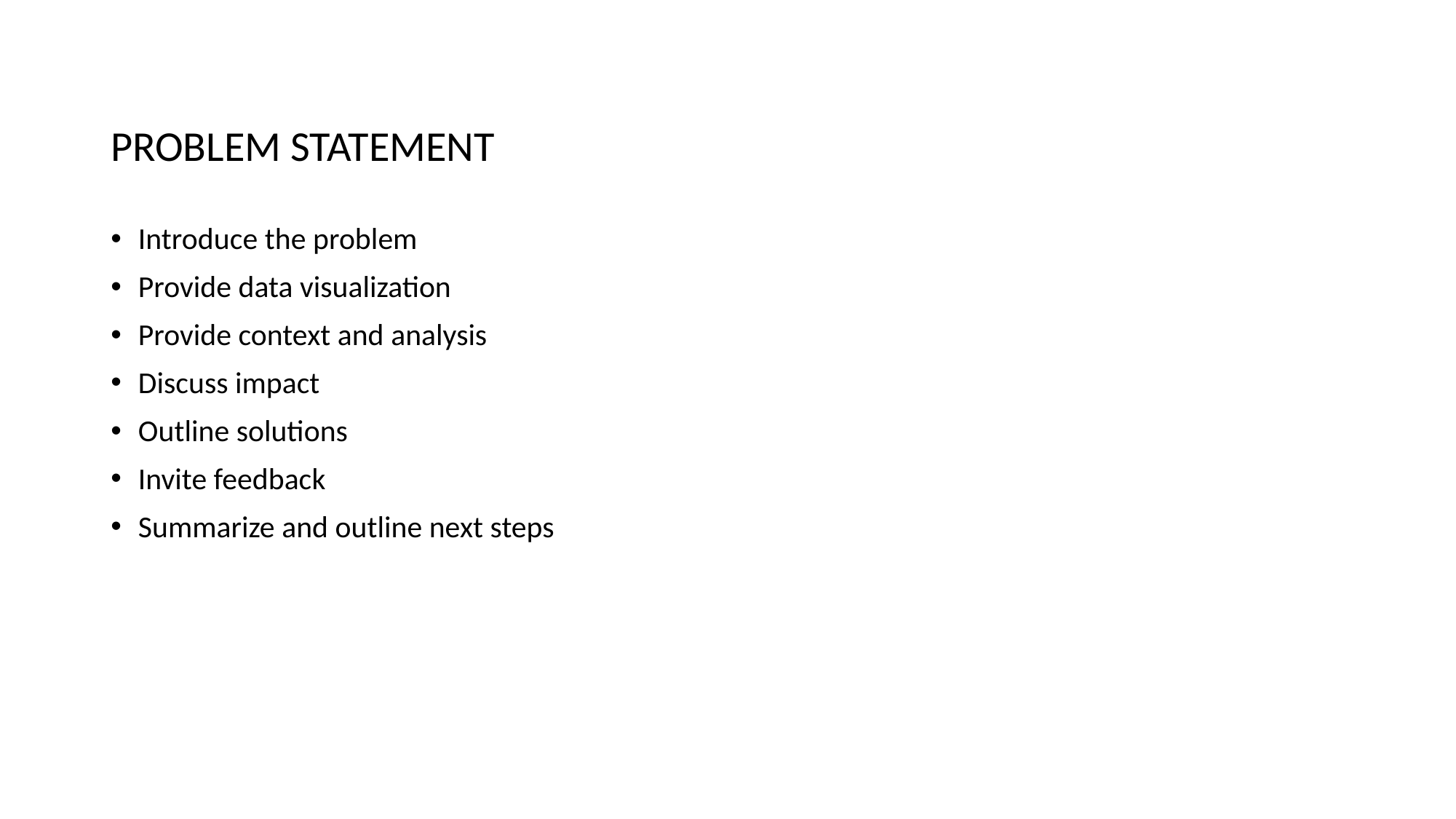

# PROBLEM STATEMENT
Introduce the problem
Provide data visualization
Provide context and analysis
Discuss impact
Outline solutions
Invite feedback
Summarize and outline next steps